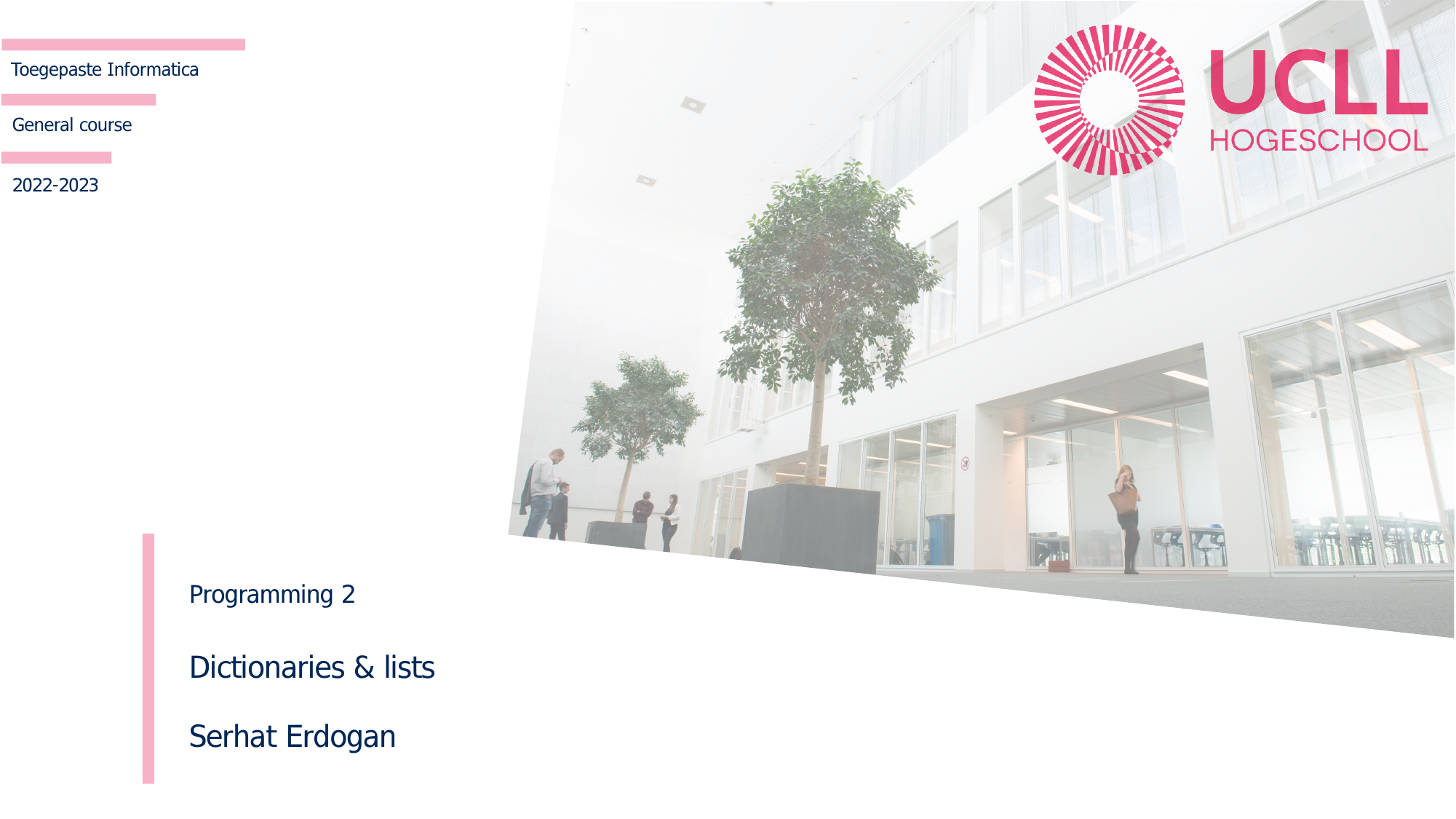

General course
2022-2023
Programming 2
Dictionaries & lists
Serhat Erdogan